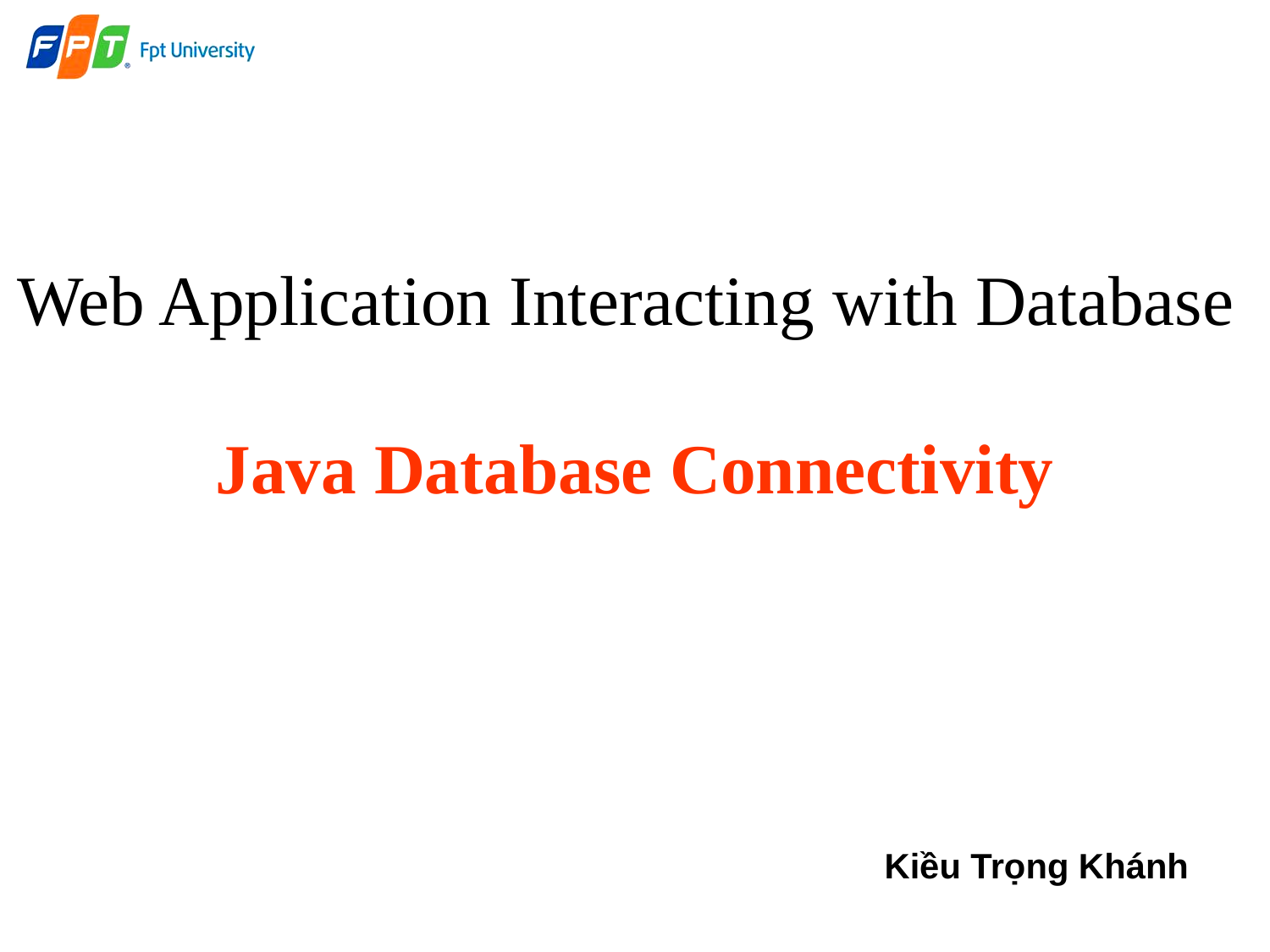

# Web Application Interacting with Database Java Database Connectivity
Kiều Trọng Khánh